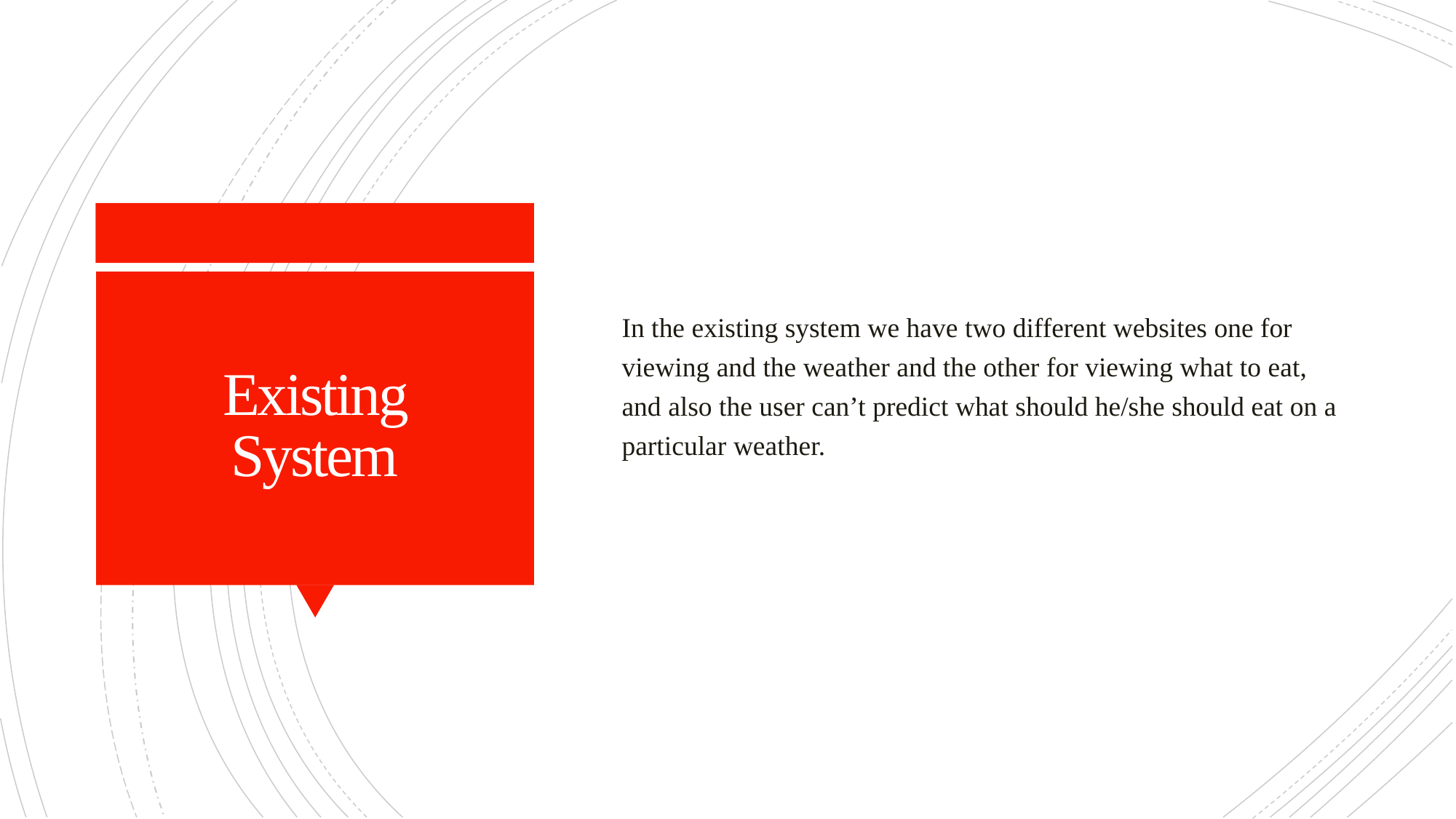

In the existing system we have two different websites one for viewing and the weather and the other for viewing what to eat, and also the user can’t predict what should he/she should eat on a particular weather.

# Existing System